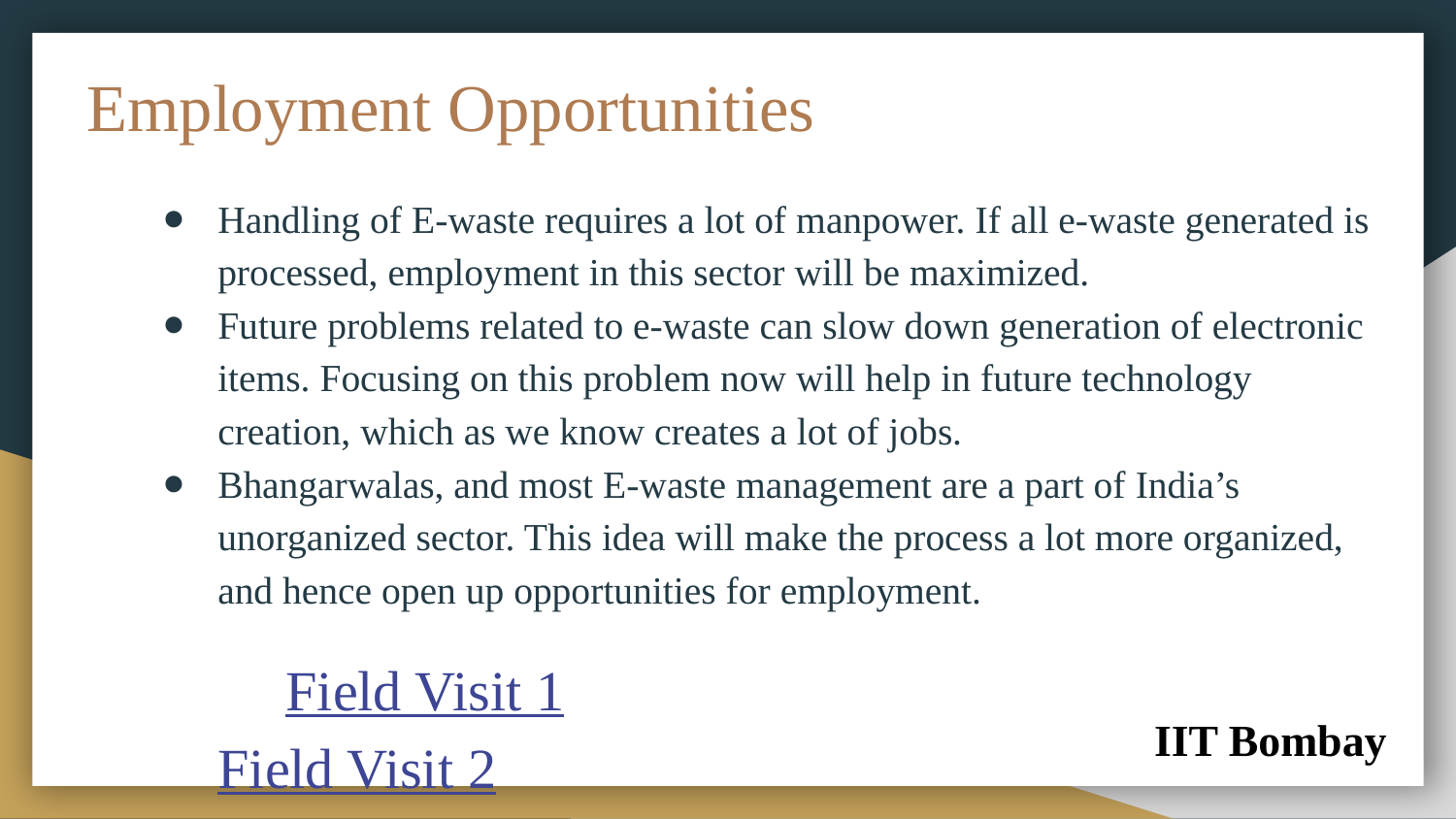

# Employment Opportunities
Handling of E-waste requires a lot of manpower. If all e-waste generated is processed, employment in this sector will be maximized.
Future problems related to e-waste can slow down generation of electronic items. Focusing on this problem now will help in future technology creation, which as we know creates a lot of jobs.
Bhangarwalas, and most E-waste management are a part of India’s unorganized sector. This idea will make the process a lot more organized, and hence open up opportunities for employment.
       Field Visit 1					Field Visit 2

IIT Bombay